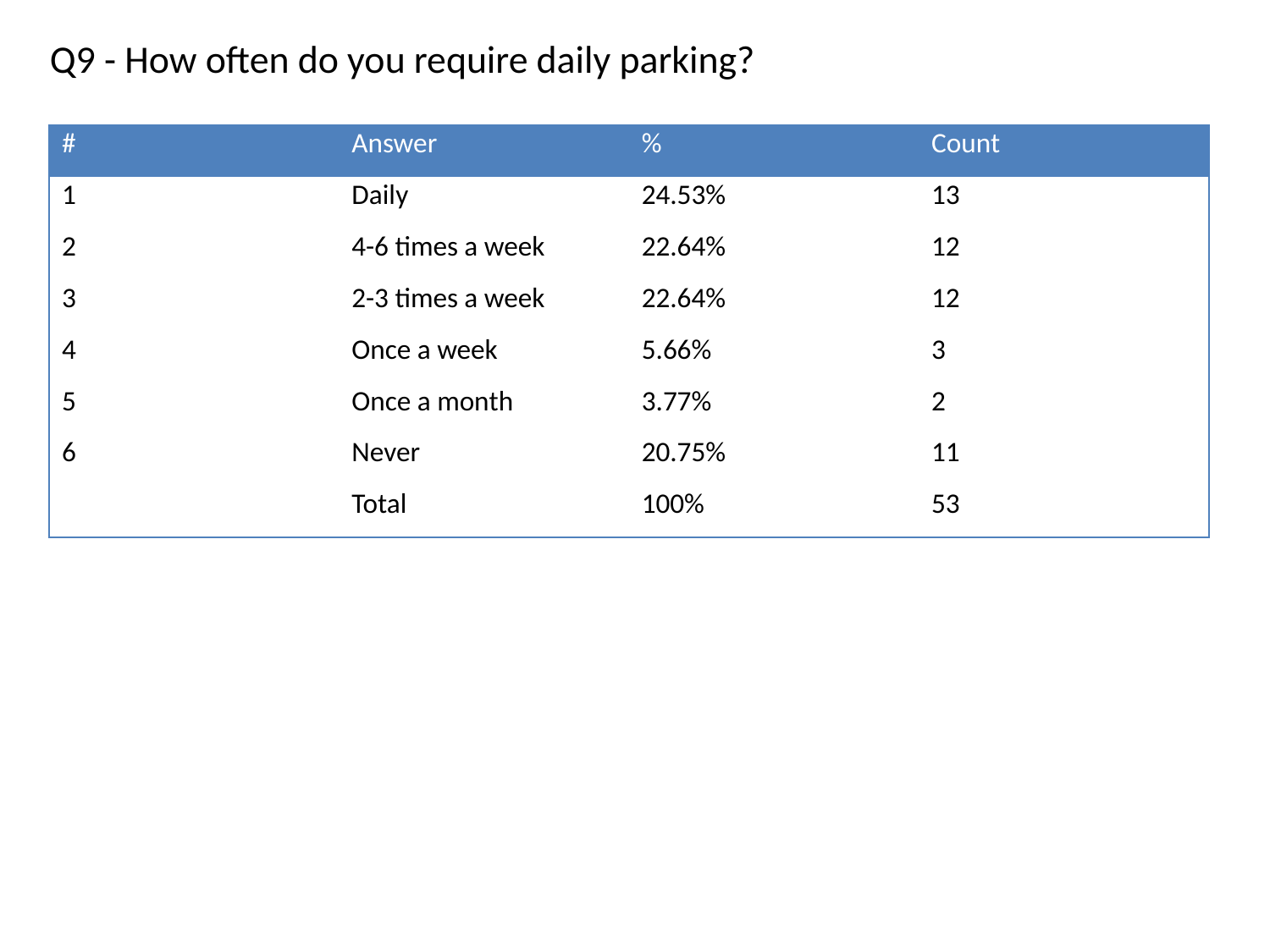

Q9 - How often do you require daily parking?
| # | Answer | % | Count |
| --- | --- | --- | --- |
| 1 | Daily | 24.53% | 13 |
| 2 | 4-6 times a week | 22.64% | 12 |
| 3 | 2-3 times a week | 22.64% | 12 |
| 4 | Once a week | 5.66% | 3 |
| 5 | Once a month | 3.77% | 2 |
| 6 | Never | 20.75% | 11 |
|  | Total | 100% | 53 |